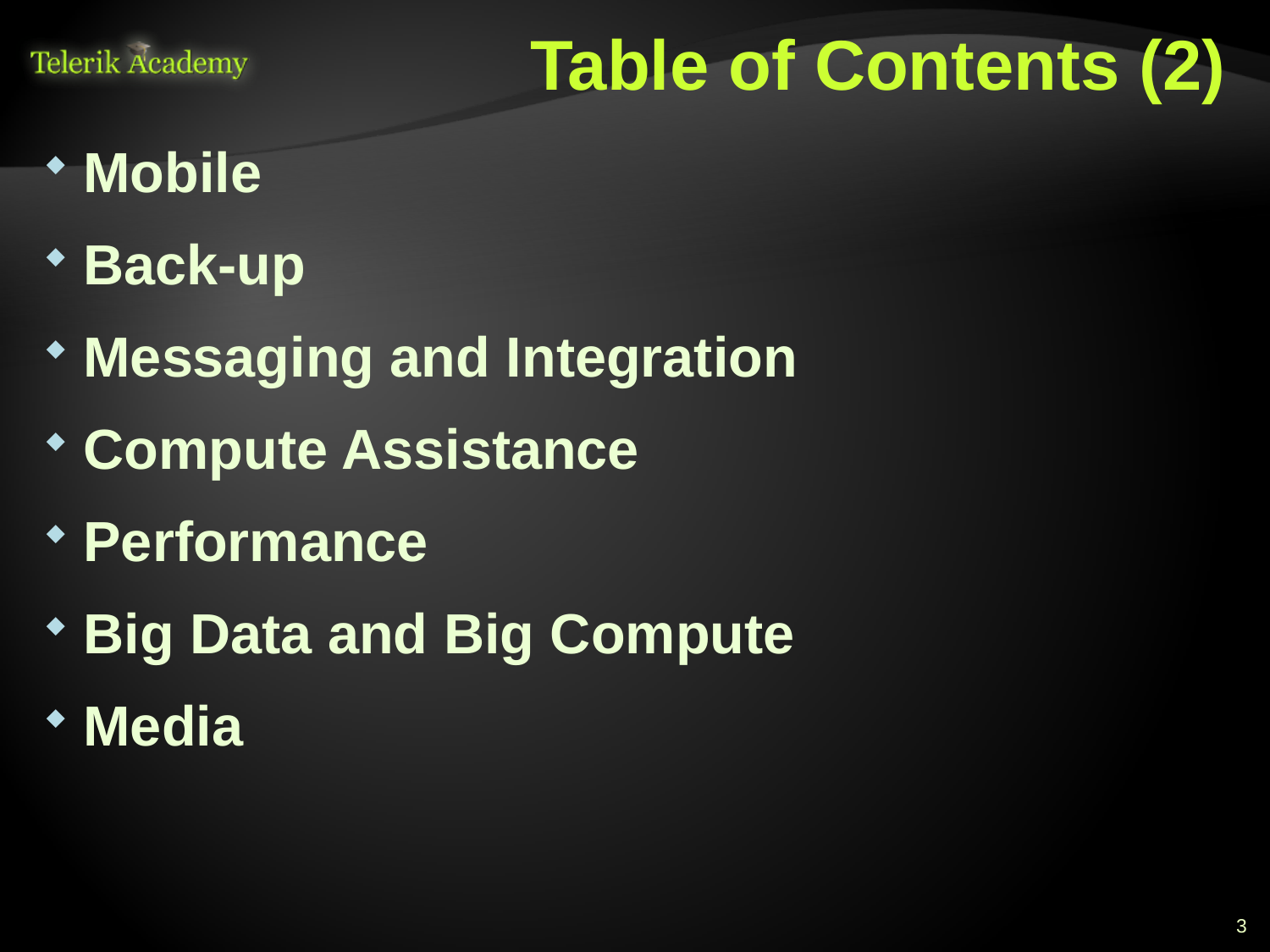

# Table of Contents (2)
Mobile
Back-up
Messaging and Integration
Compute Assistance
Performance
Big Data and Big Compute
Media
3